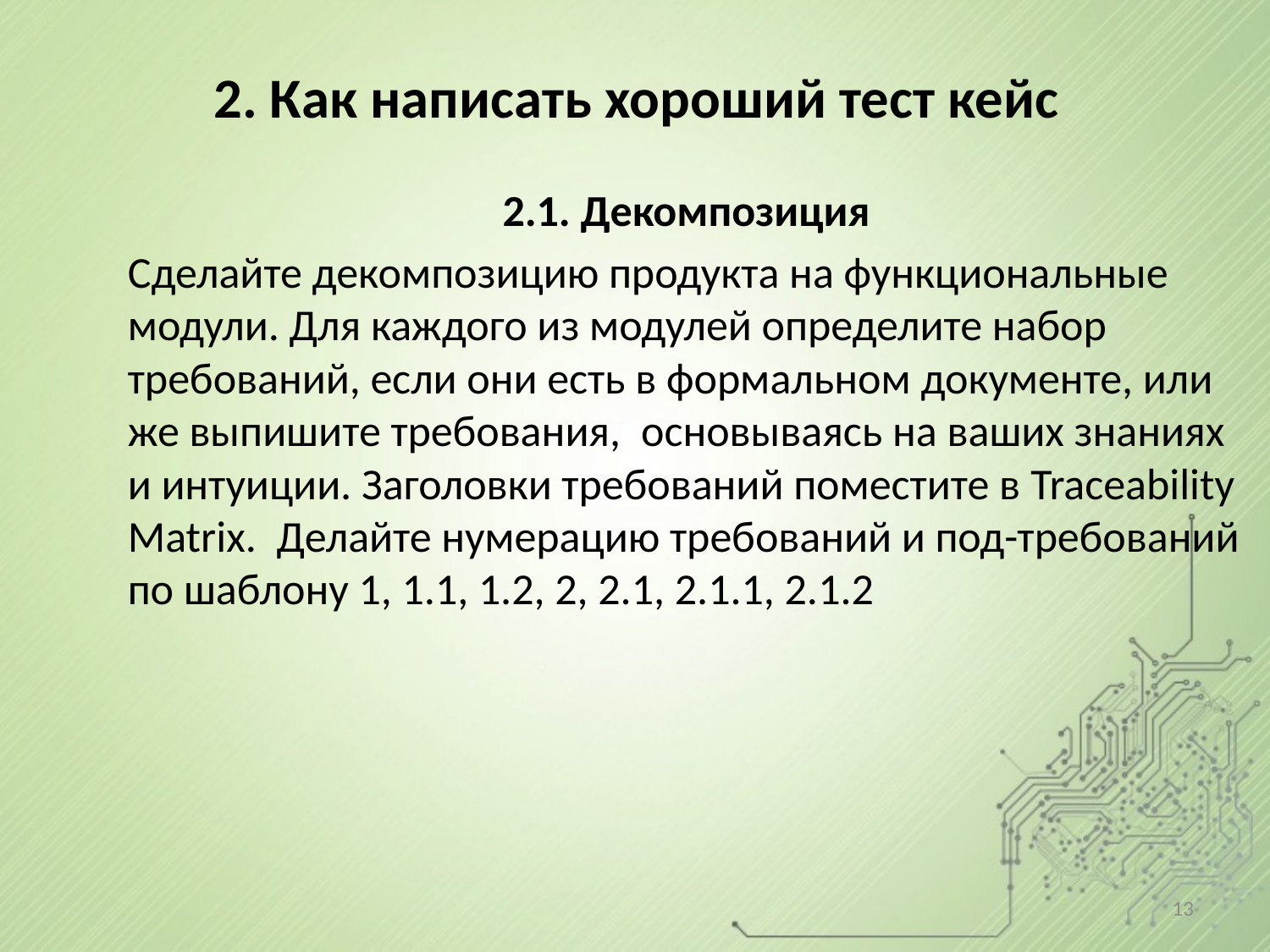

# 2. Как написать хороший тест кейс
2.1. Декомпозиция
Сделайте декомпозицию продукта на функциональные модули. Для каждого из модулей определите набор требований, если они есть в формальном документе, или же выпишите требования,  основываясь на ваших знаниях и интуиции. Заголовки требований поместите в Traceability Matrix.  Делайте нумерацию требований и под-требований по шаблону 1, 1.1, 1.2, 2, 2.1, 2.1.1, 2.1.2
13